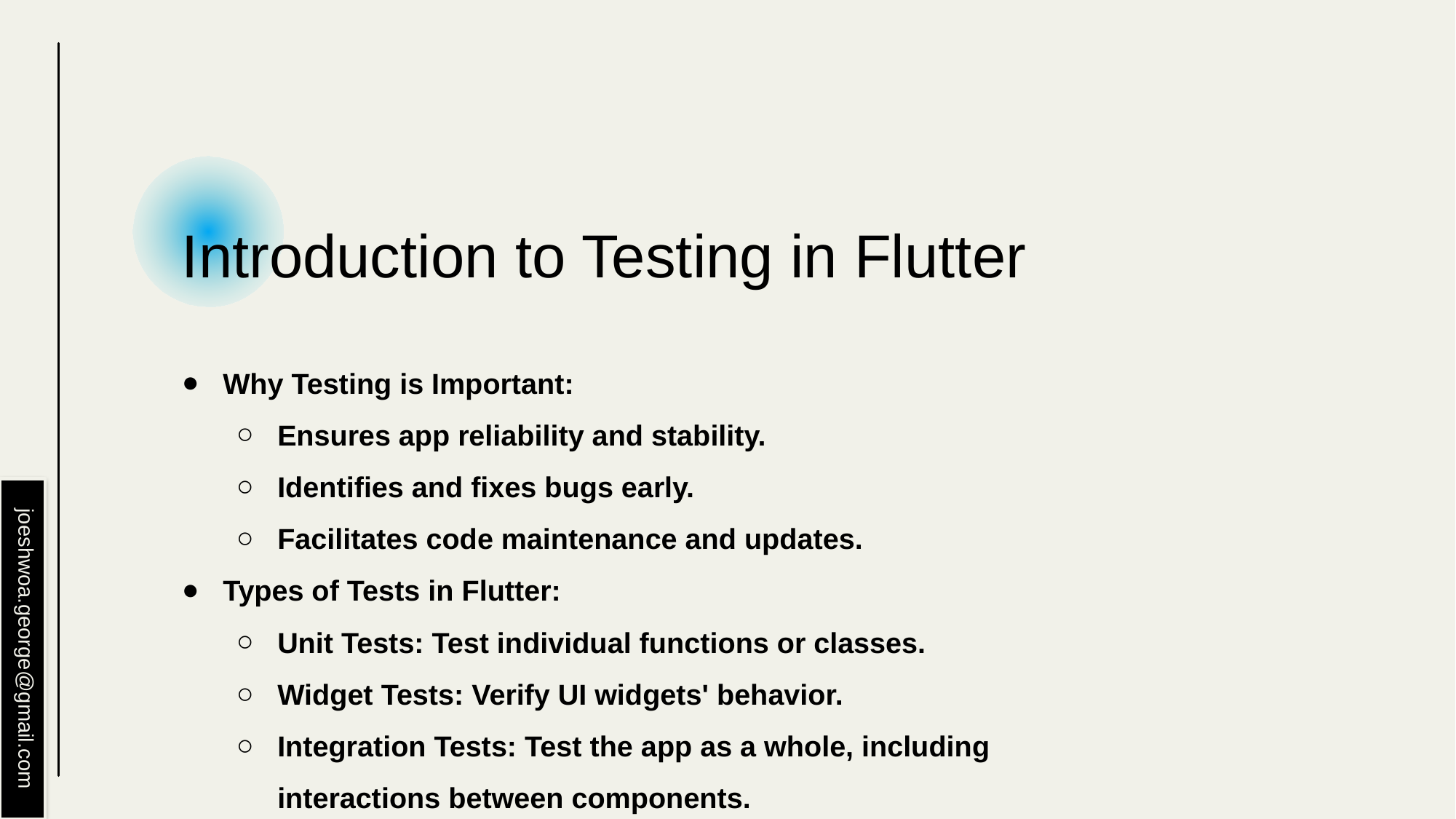

# Introduction to Testing in Flutter
Why Testing is Important:
Ensures app reliability and stability.
Identifies and fixes bugs early.
Facilitates code maintenance and updates.
Types of Tests in Flutter:
Unit Tests: Test individual functions or classes.
Widget Tests: Verify UI widgets' behavior.
Integration Tests: Test the app as a whole, including interactions between components.
joeshwoa.george@gmail.com